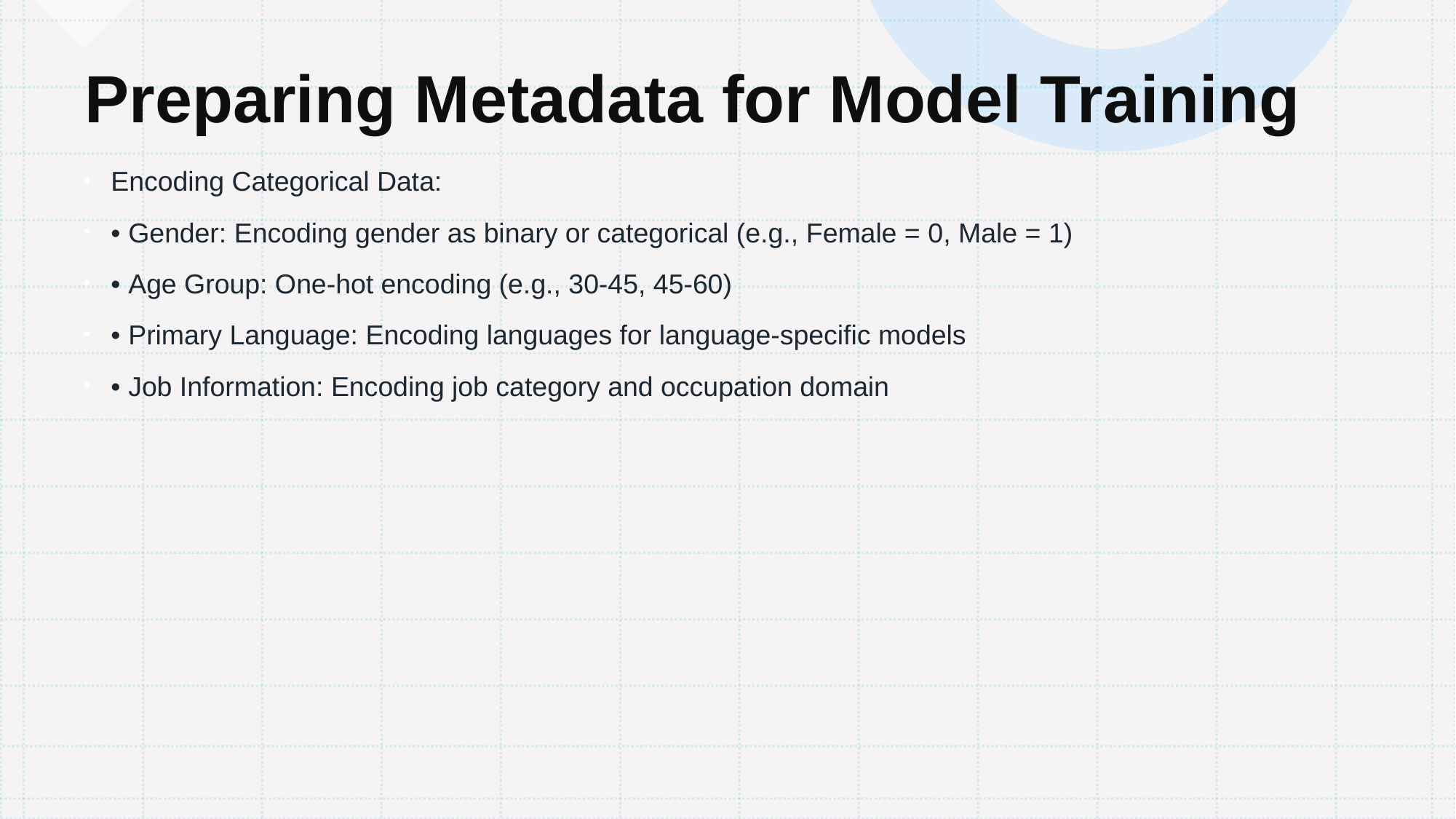

# Preparing Metadata for Model Training
Encoding Categorical Data:
• Gender: Encoding gender as binary or categorical (e.g., Female = 0, Male = 1)
• Age Group: One-hot encoding (e.g., 30-45, 45-60)
• Primary Language: Encoding languages for language-specific models
• Job Information: Encoding job category and occupation domain